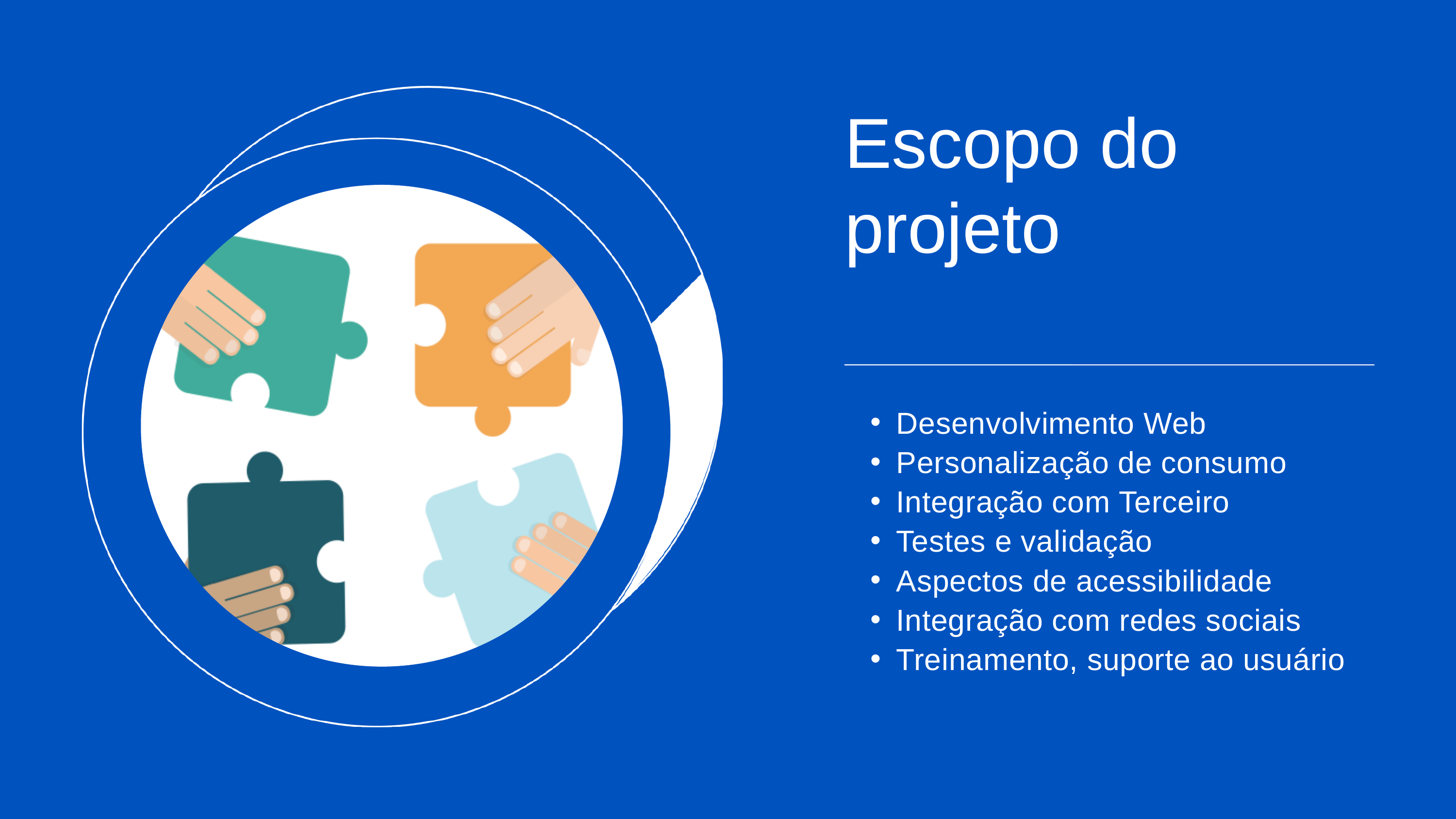

Escopo do projeto

Desenvolvimento Web
Personalização de consumo
Integração com Terceiro
Testes e validação
Aspectos de acessibilidade
Integração com redes sociais
Treinamento, suporte ao usuário